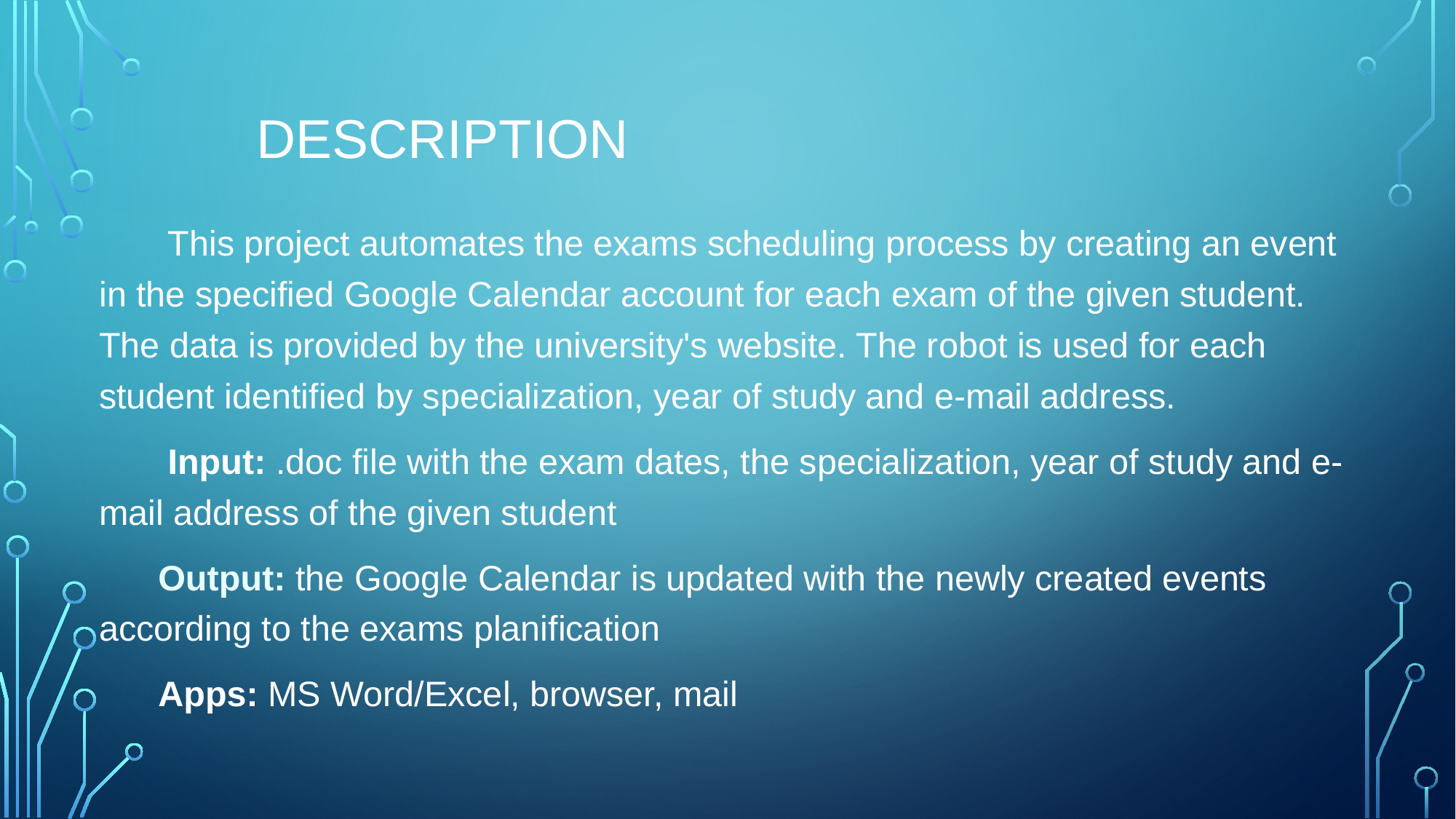

# description
       This project automates the exams scheduling process by creating an event in the specified Google Calendar account for each exam of the given student. The data is provided by the university's website. The robot is used for each student identified by specialization, year of study and e-mail address.
       Input: .doc file with the exam dates, the specialization, year of study and e-mail address of the given student
      Output: the Google Calendar is updated with the newly created events according to the exams planification
      Apps: MS Word/Excel, browser, mail